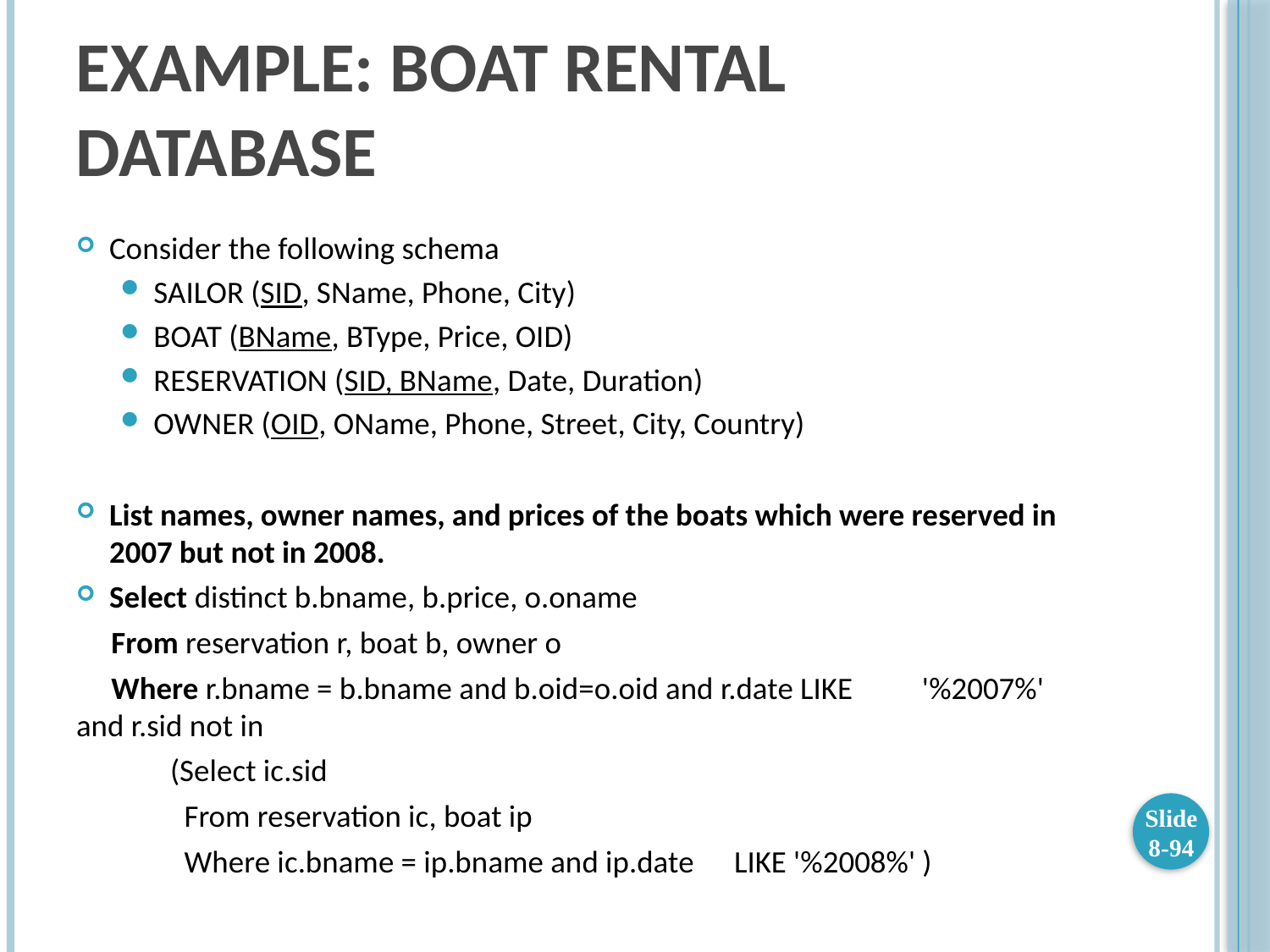

# Example: Boat Rental database
Consider the following schema
SAILOR (SID, SName, Phone, City)
BOAT (BName, BType, Price, OID)
RESERVATION (SID, BName, Date, Duration)
OWNER (OID, OName, Phone, Street, City, Country)

List names, owner names, and prices of the boats which were reserved in 2007 but not in 2008.
Select distinct b.bname, b.price, o.oname
     From reservation r, boat b, owner o
     Where r.bname = b.bname and b.oid=o.oid and r.date LIKE 	'%2007%'  and r.sid not in
			(Select ic.sid
			  From reservation ic, boat ip
			  Where ic.bname = ip.bname and ip.date 					LIKE '%2008%' )

Slide 8-94